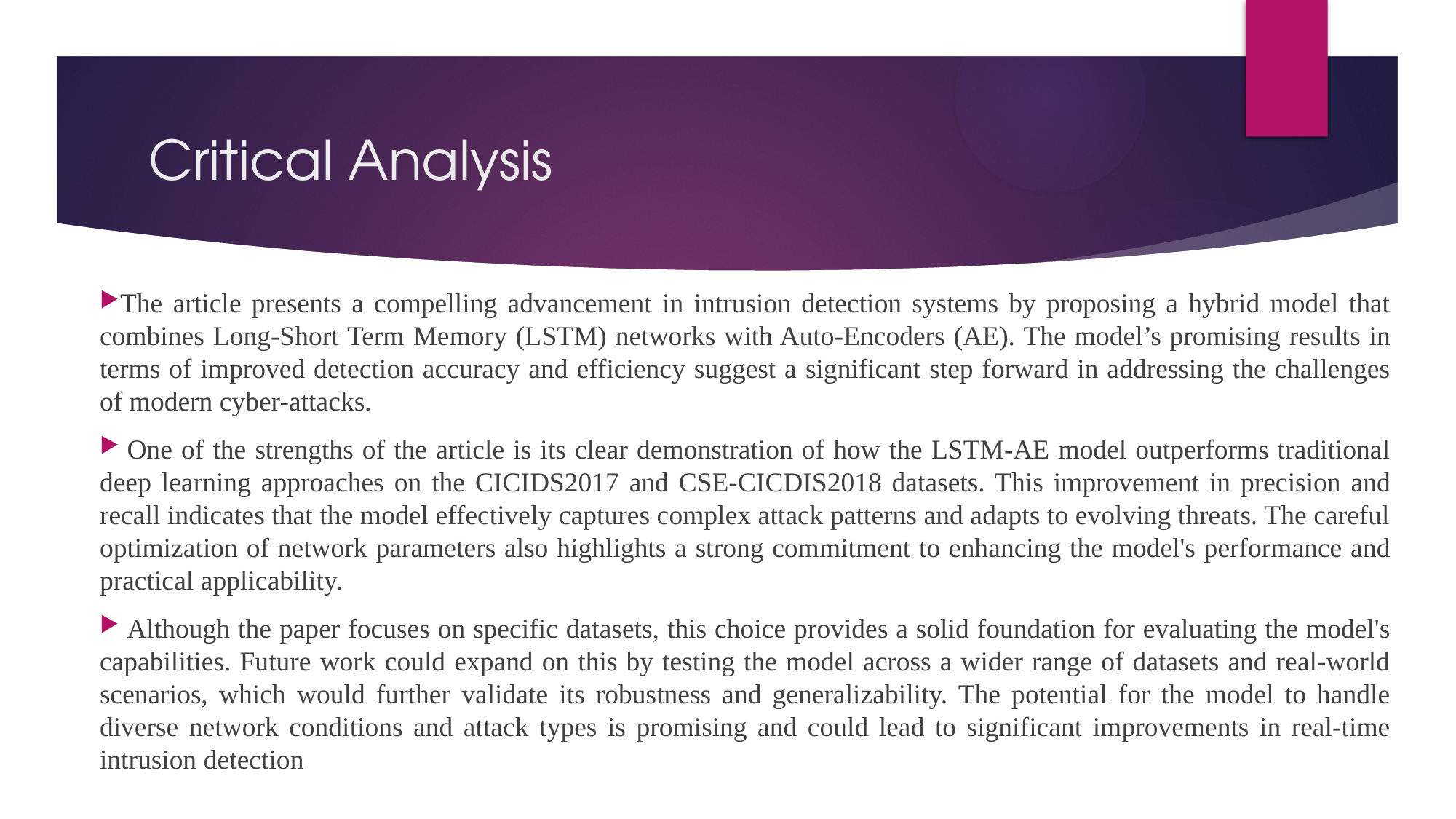

# Critical Analysis
The article presents a compelling advancement in intrusion detection systems by proposing a hybrid model that combines Long-Short Term Memory (LSTM) networks with Auto-Encoders (AE). The model’s promising results in terms of improved detection accuracy and efficiency suggest a significant step forward in addressing the challenges of modern cyber-attacks.
 One of the strengths of the article is its clear demonstration of how the LSTM-AE model outperforms traditional deep learning approaches on the CICIDS2017 and CSE-CICDIS2018 datasets. This improvement in precision and recall indicates that the model effectively captures complex attack patterns and adapts to evolving threats. The careful optimization of network parameters also highlights a strong commitment to enhancing the model's performance and practical applicability.
 Although the paper focuses on specific datasets, this choice provides a solid foundation for evaluating the model's capabilities. Future work could expand on this by testing the model across a wider range of datasets and real-world scenarios, which would further validate its robustness and generalizability. The potential for the model to handle diverse network conditions and attack types is promising and could lead to significant improvements in real-time intrusion detection